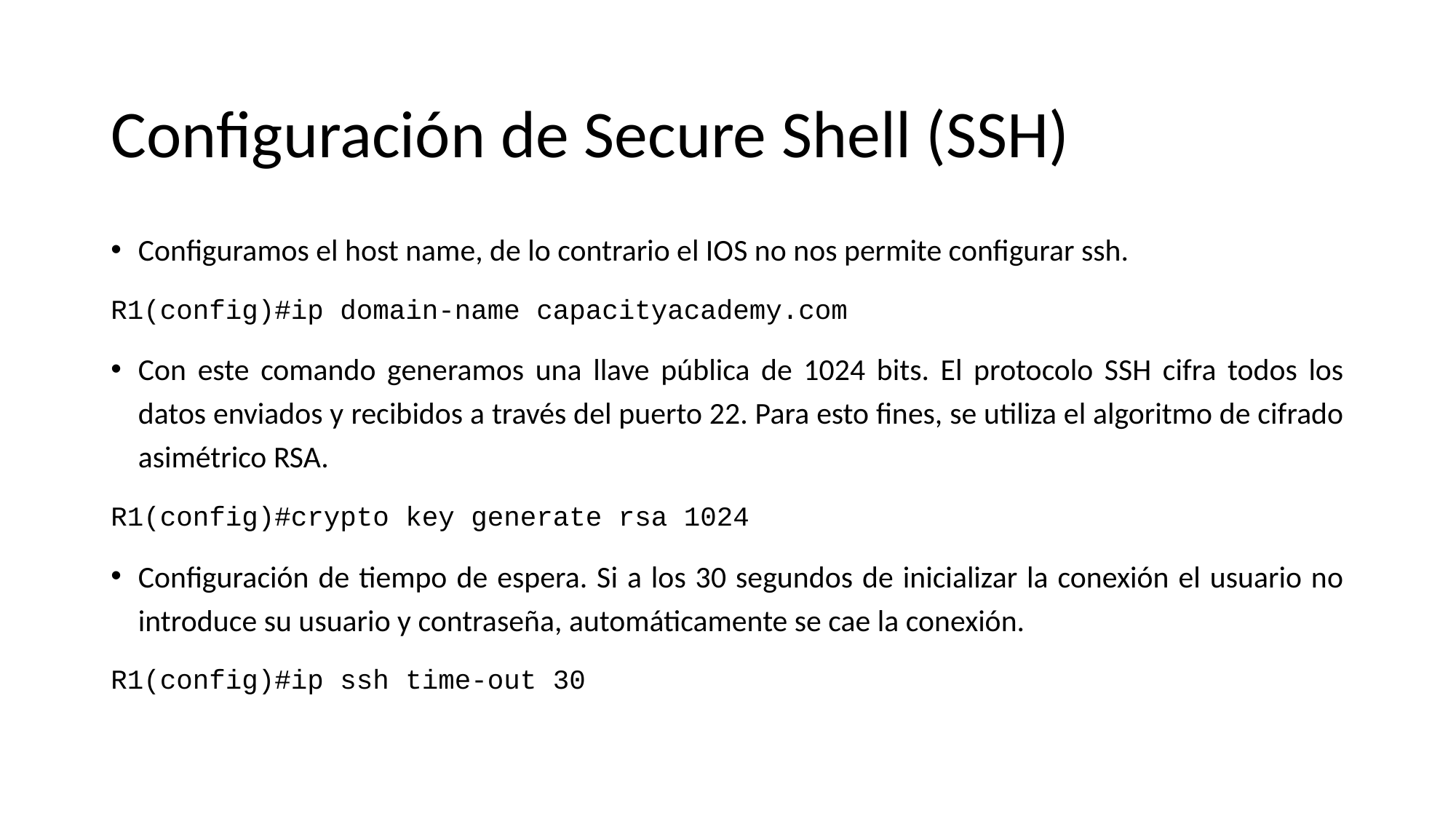

# Configuración de Secure Shell (SSH)
Configuramos el host name, de lo contrario el IOS no nos permite configurar ssh.
R1(config)#ip domain-name capacityacademy.com
Con este comando generamos una llave pública de 1024 bits. El protocolo SSH cifra todos los datos enviados y recibidos a través del puerto 22. Para esto fines, se utiliza el algoritmo de cifrado asimétrico RSA.
R1(config)#crypto key generate rsa 1024
Configuración de tiempo de espera. Si a los 30 segundos de inicializar la conexión el usuario no introduce su usuario y contraseña, automáticamente se cae la conexión.
R1(config)#ip ssh time-out 30
lunes, 19 de agosto de 2019